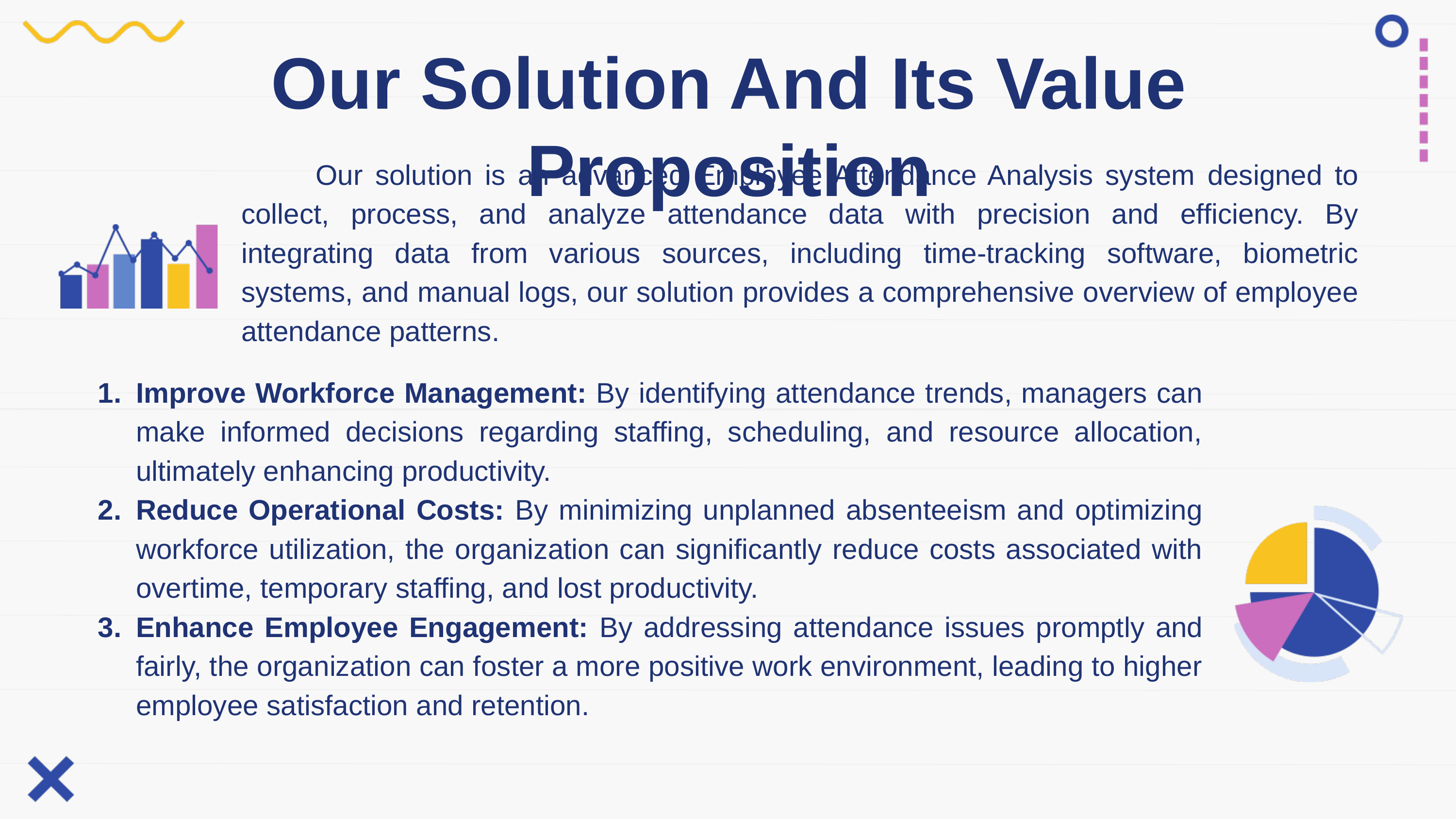

Our Solution And Its Value Proposition

      Our solution is an advanced Employee Attendance Analysis system designed to collect, process, and analyze attendance data with precision and efficiency. By integrating data from various sources, including time-tracking software, biometric systems, and manual logs, our solution provides a comprehensive overview of employee attendance patterns.

Improve Workforce Management: By identifying attendance trends, managers can make informed decisions regarding staffing, scheduling, and resource allocation, ultimately enhancing productivity.
Reduce Operational Costs: By minimizing unplanned absenteeism and optimizing workforce utilization, the organization can significantly reduce costs associated with overtime, temporary staffing, and lost productivity.
Enhance Employee Engagement: By addressing attendance issues promptly and fairly, the organization can foster a more positive work environment, leading to higher employee satisfaction and retention.